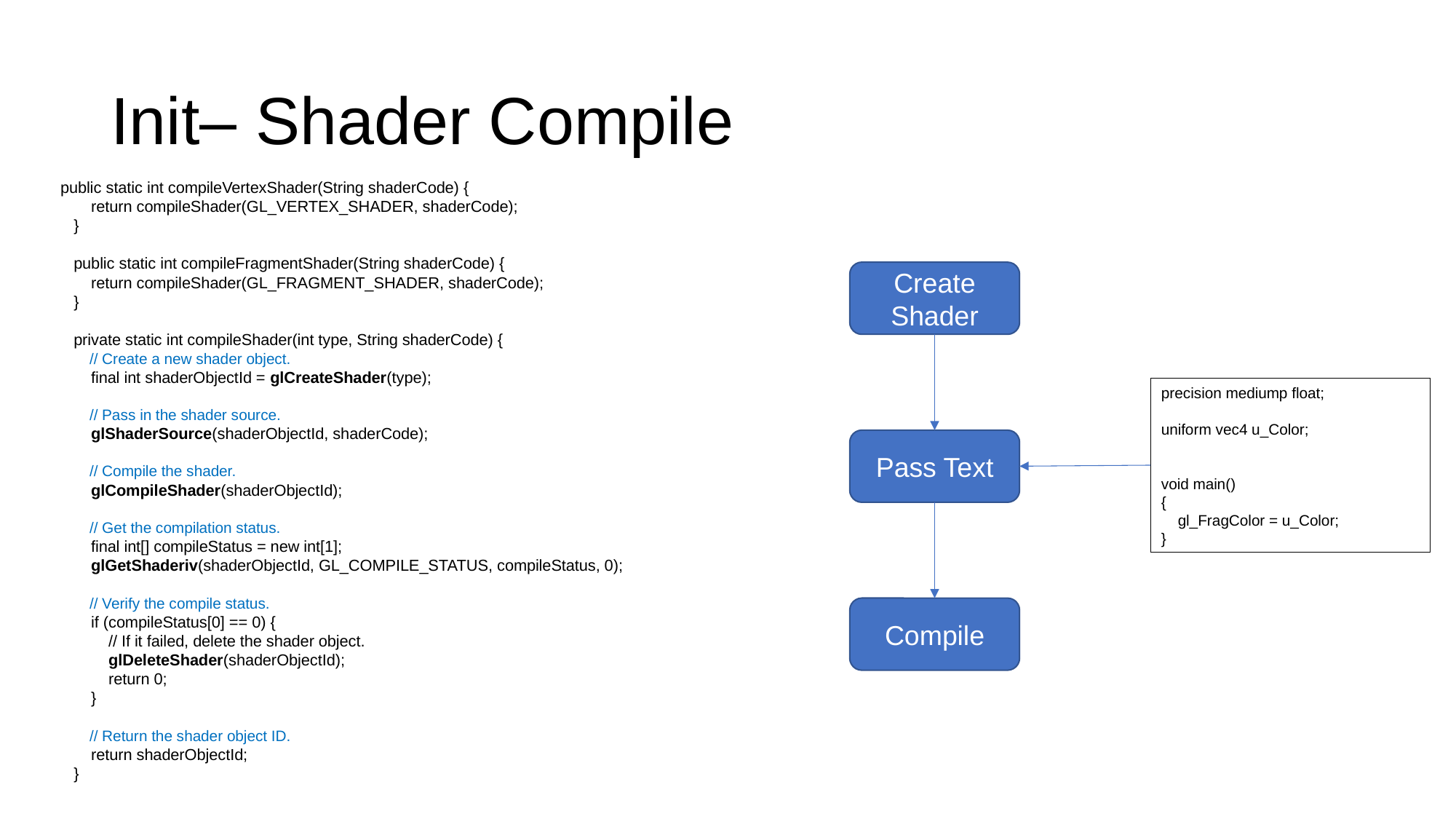

# Init– Shader Compile
 public static int compileVertexShader(String shaderCode) {
        return compileShader(GL_VERTEX_SHADER, shaderCode);
    }

    public static int compileFragmentShader(String shaderCode) {
        return compileShader(GL_FRAGMENT_SHADER, shaderCode);
    }

    private static int compileShader(int type, String shaderCode) {
        // Create a new shader object.
        final int shaderObjectId = glCreateShader(type);

        // Pass in the shader source.
        glShaderSource(shaderObjectId, shaderCode);

        // Compile the shader.
        glCompileShader(shaderObjectId);

        // Get the compilation status.
        final int[] compileStatus = new int[1];
        glGetShaderiv(shaderObjectId, GL_COMPILE_STATUS, compileStatus, 0);

        // Verify the compile status.
        if (compileStatus[0] == 0) {
            // If it failed, delete the shader object.
            glDeleteShader(shaderObjectId);
            return 0;
        }

        // Return the shader object ID.
        return shaderObjectId;
    }
Create
Shader
precision mediump float;

uniform vec4 u_Color;
void main()
{
    gl_FragColor = u_Color;
}
Pass Text
Compile